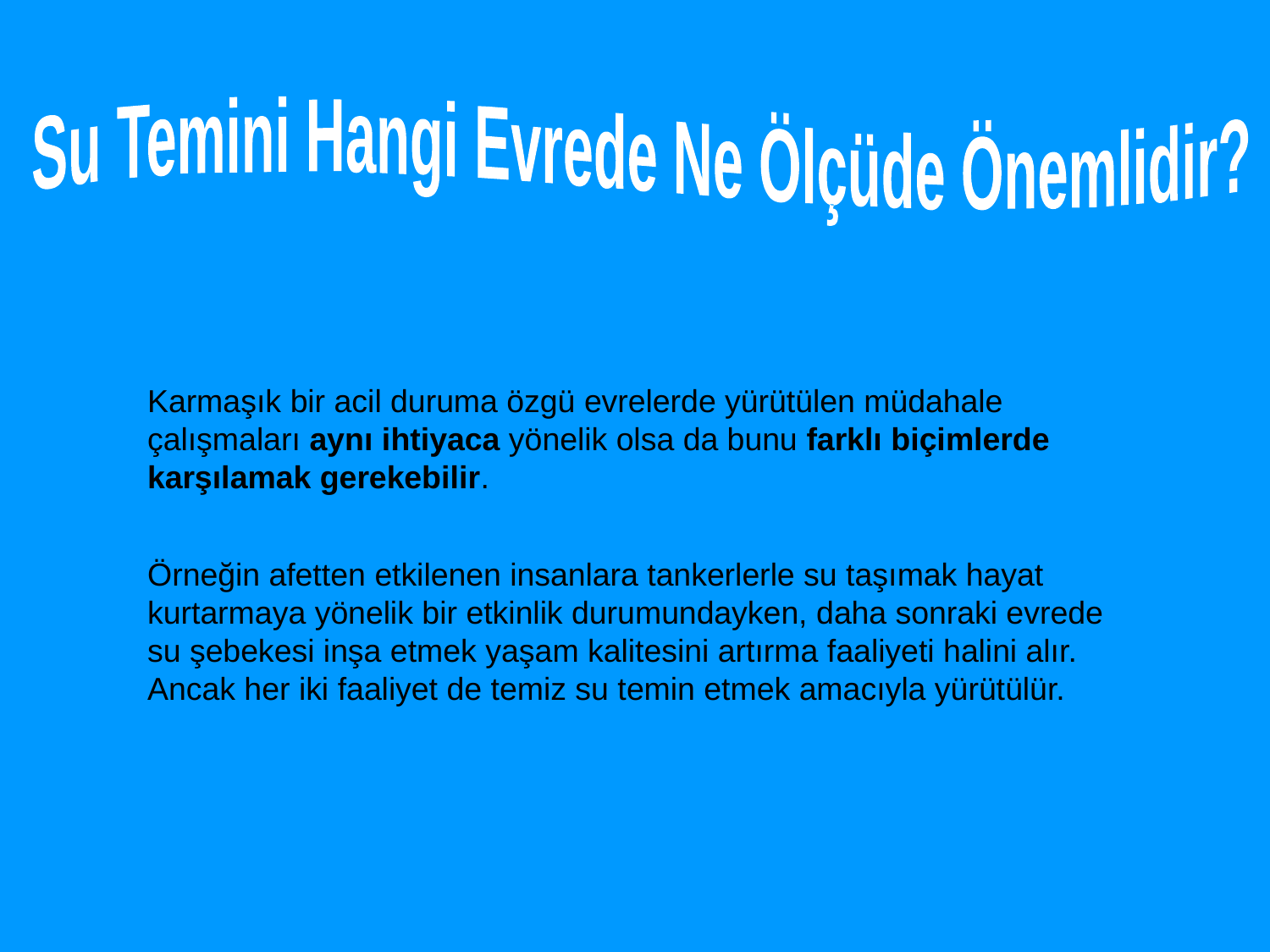

Su Temini Hangi Evrede Ne Ölçüde Önemlidir?

Karmaşık bir acil duruma özgü evrelerde yürütülen müdahale çalışmaları aynı ihtiyaca yönelik olsa da bunu farklı biçimlerde karşılamak gerekebilir.

Örneğin afetten etkilenen insanlara tankerlerle su taşımak hayat kurtarmaya yönelik bir etkinlik durumundayken, daha sonraki evrede su şebekesi inşa etmek yaşam kalitesini artırma faaliyeti halini alır. Ancak her iki faaliyet de temiz su temin etmek amacıyla yürütülür.